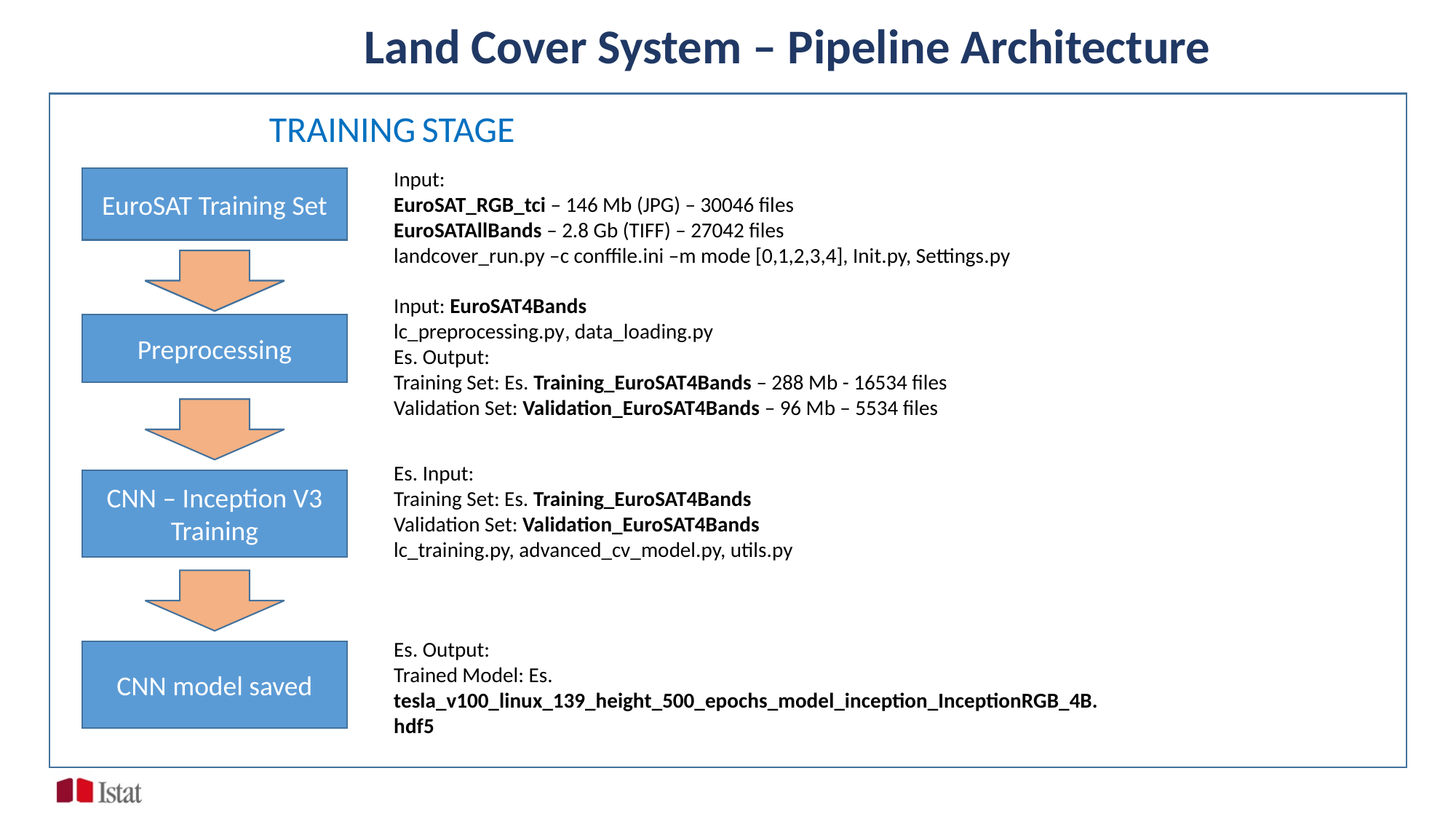

Land Cover System – Pipeline Architecture

TRAINING STAGE
Input:
EuroSAT_RGB_tci – 146 Mb (JPG) – 30046 files
EuroSATAllBands – 2.8 Gb (TIFF) – 27042 files
landcover_run.py –c conffile.ini –m mode [0,1,2,3,4], Init.py, Settings.py

EuroSAT Training Set

Input: EuroSAT4Bands
lc_preprocessing.py, data_loading.py
Es. Output:
Training Set: Es. Training_EuroSAT4Bands – 288 Mb - 16534 files
Validation Set: Validation_EuroSAT4Bands – 96 Mb – 5534 files

Preprocessing

Es. Input:
Training Set: Es. Training_EuroSAT4Bands
Validation Set: Validation_EuroSAT4Bands
lc_training.py, advanced_cv_model.py, utils.py

CNN – Inception V3
Training

Es. Output:
Trained Model: Es. tesla_v100_linux_139_height_500_epochs_model_inception_InceptionRGB_4B.hdf5
CNN model saved